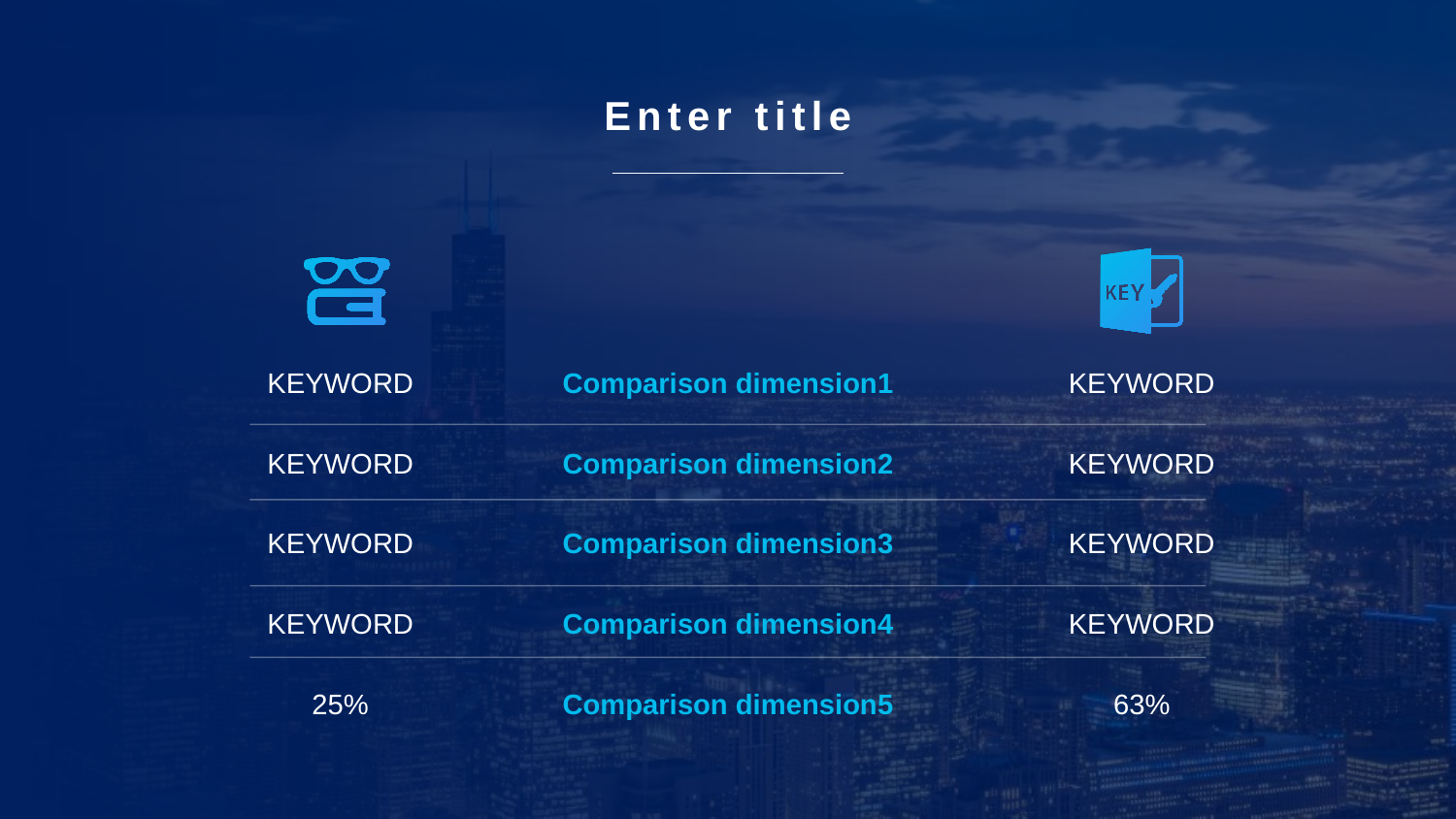

Enter title

| KEYWORD |
| --- |
| KEYWORD |
| KEYWORD |
| KEYWORD |
| 25% |
| Comparison dimension1 |
| --- |
| Comparison dimension2 |
| Comparison dimension3 |
| Comparison dimension4 |
| Comparison dimension5 |
| KEYWORD |
| --- |
| KEYWORD |
| KEYWORD |
| KEYWORD |
| 63% |